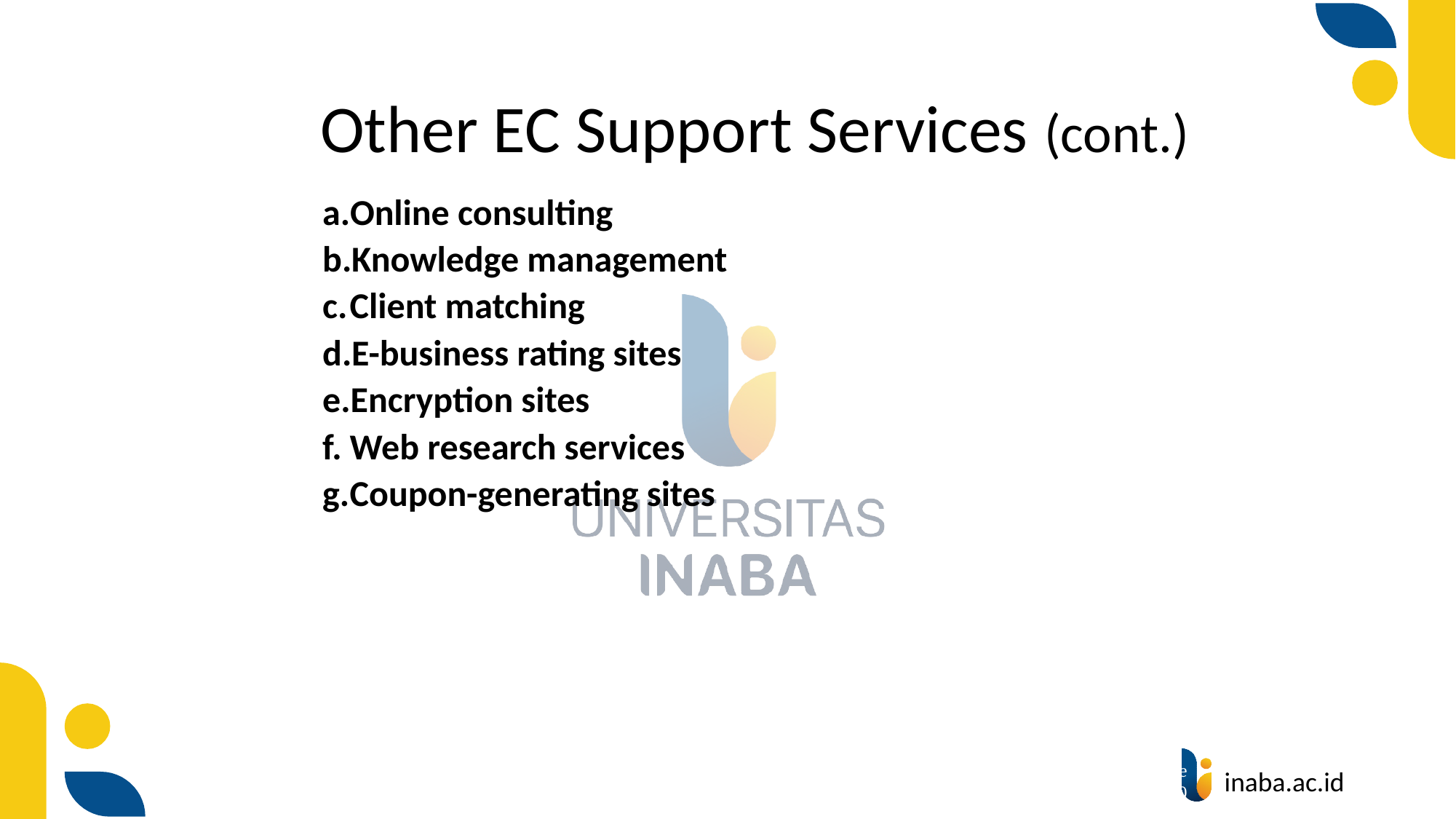

# Other EC Support Services (cont.)
Online consulting
Knowledge management
Client matching
E-business rating sites
Encryption sites
Web research services
Coupon-generating sites
57
© Prentice Hall 2020